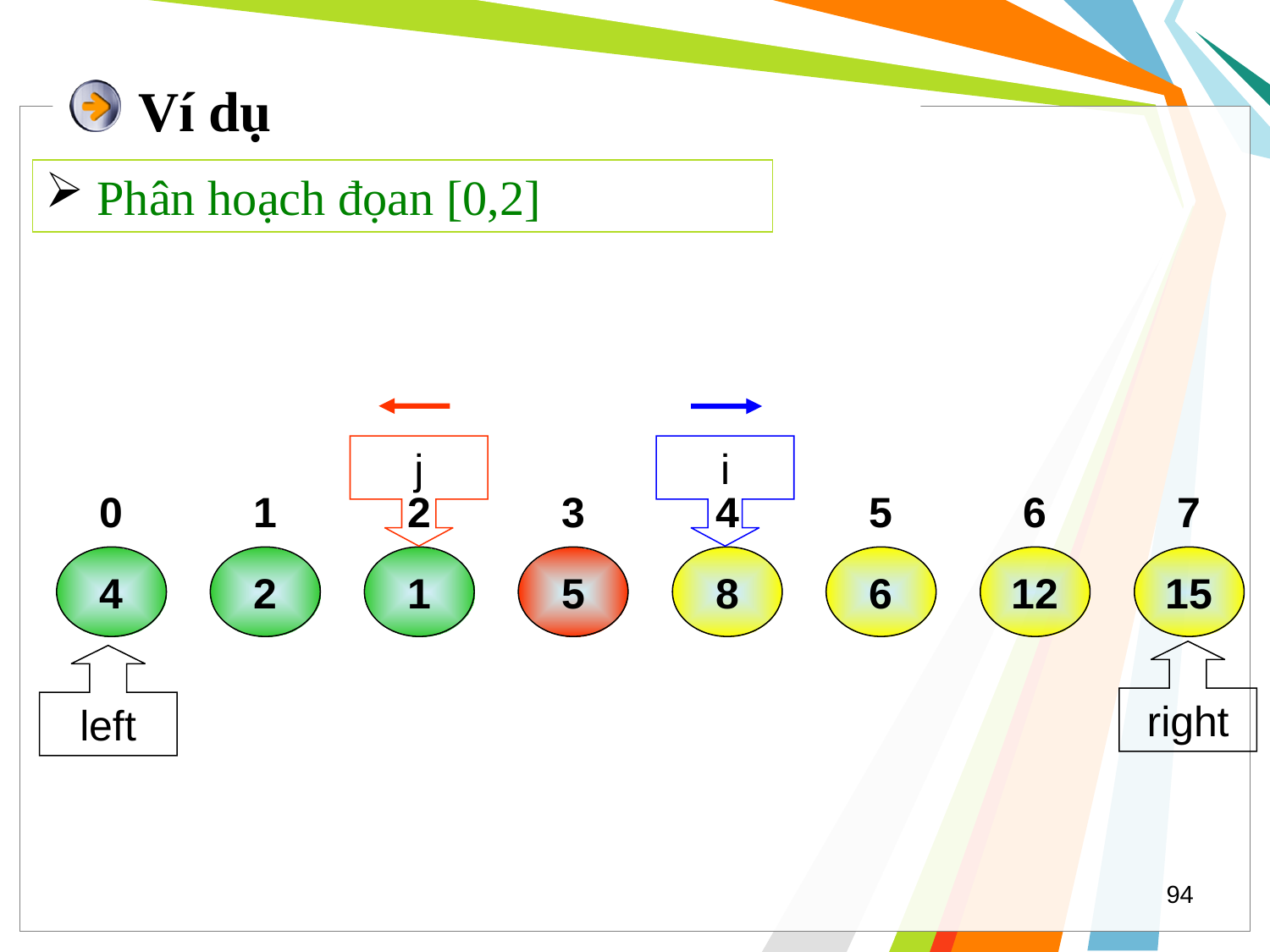

# Ví dụ
 Phân hoạch đọan [0,2]

j

i
0
1
2
3
4
5
6
7
4
2
1
5
8
6
12
15
right
left

94